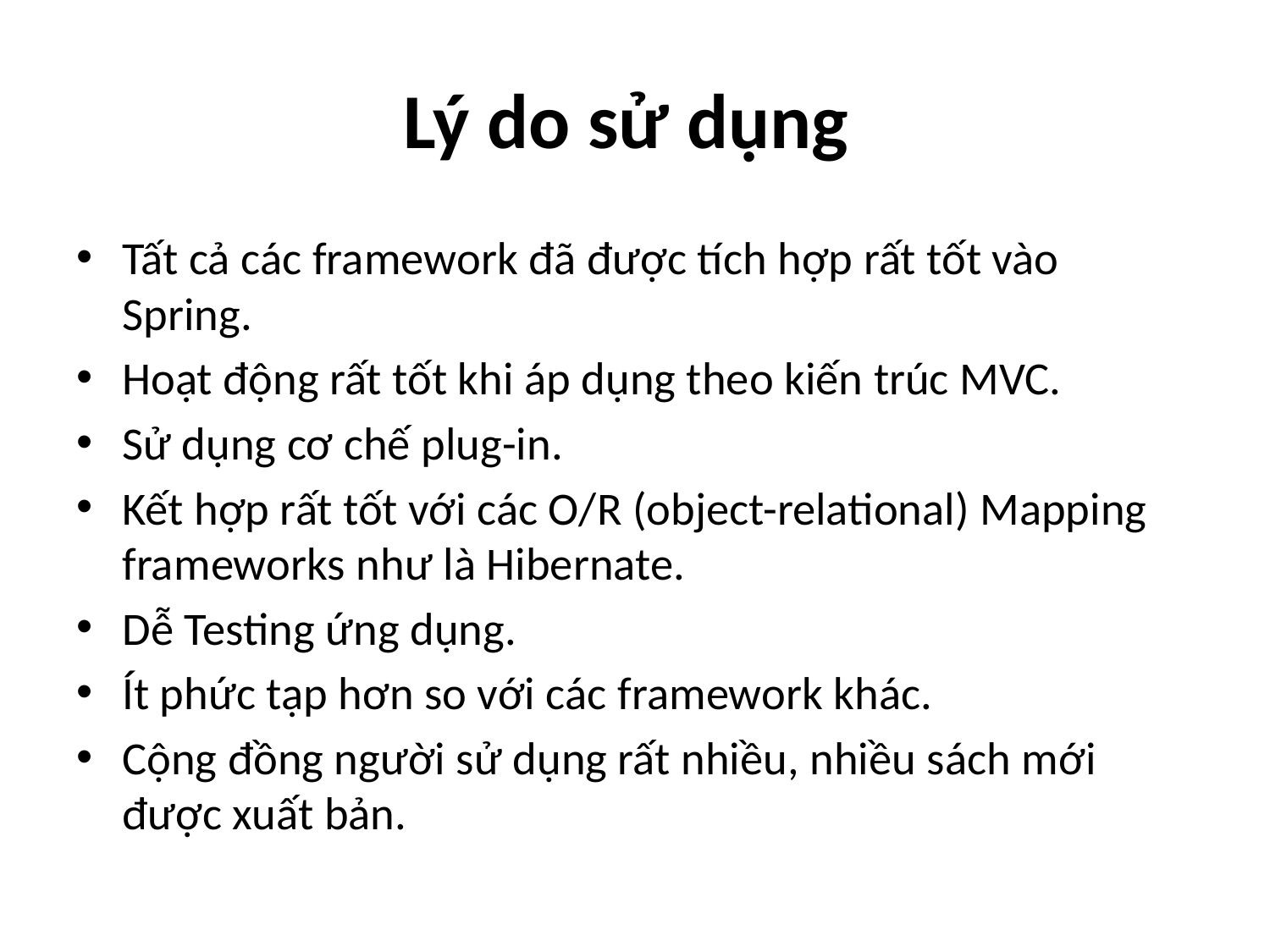

# Lý do sử dụng
Tất cả các framework đã được tích hợp rất tốt vào Spring.
Hoạt động rất tốt khi áp dụng theo kiến trúc MVC.
Sử dụng cơ chế plug-in.
Kết hợp rất tốt với các O/R (object-relational) Mapping frameworks như là Hibernate.
Dễ Testing ứng dụng.
Ít phức tạp hơn so với các framework khác.
Cộng đồng người sử dụng rất nhiều, nhiều sách mới được xuất bản.